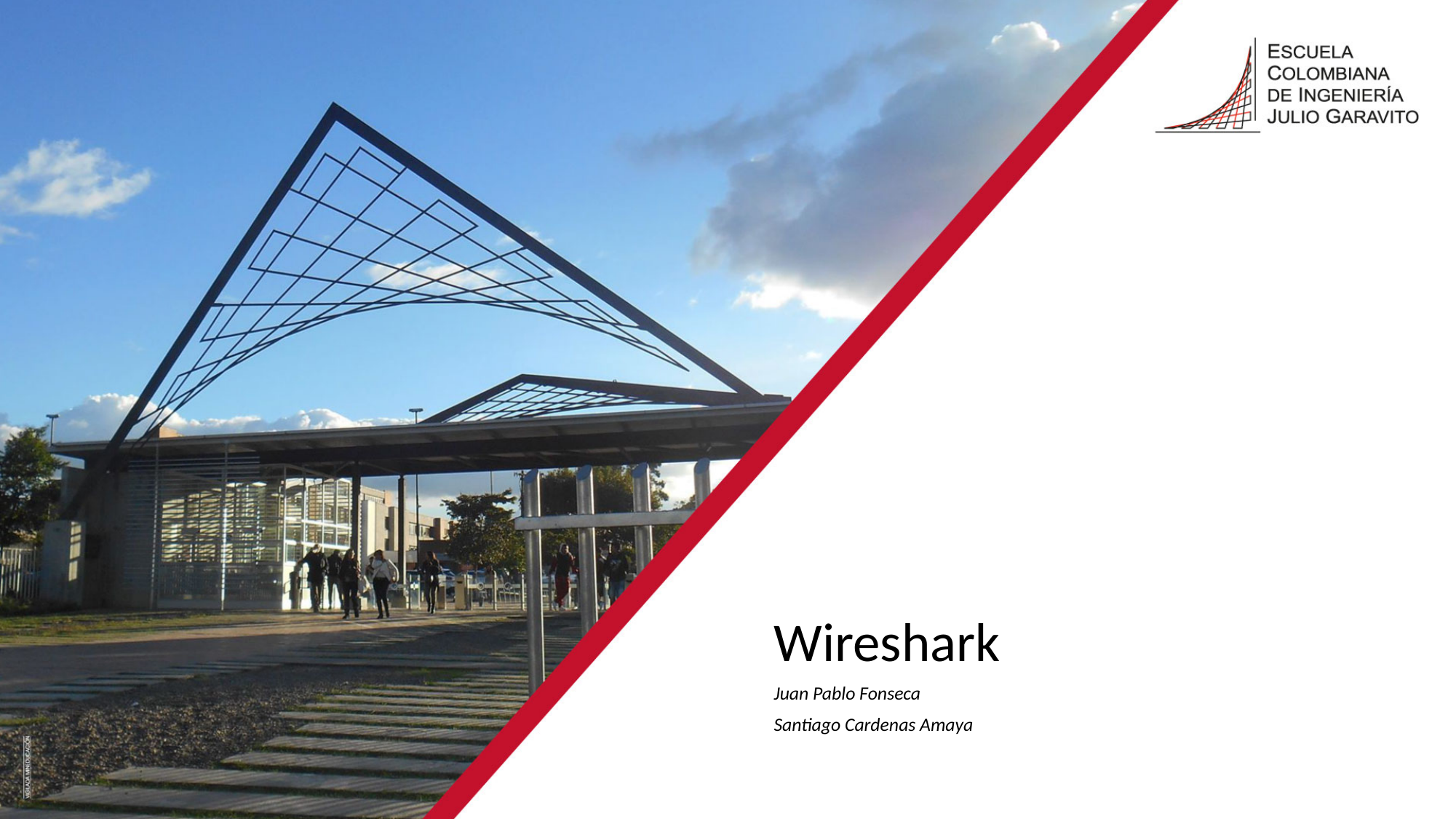

# Wireshark
Juan Pablo Fonseca
Santiago Cardenas Amaya